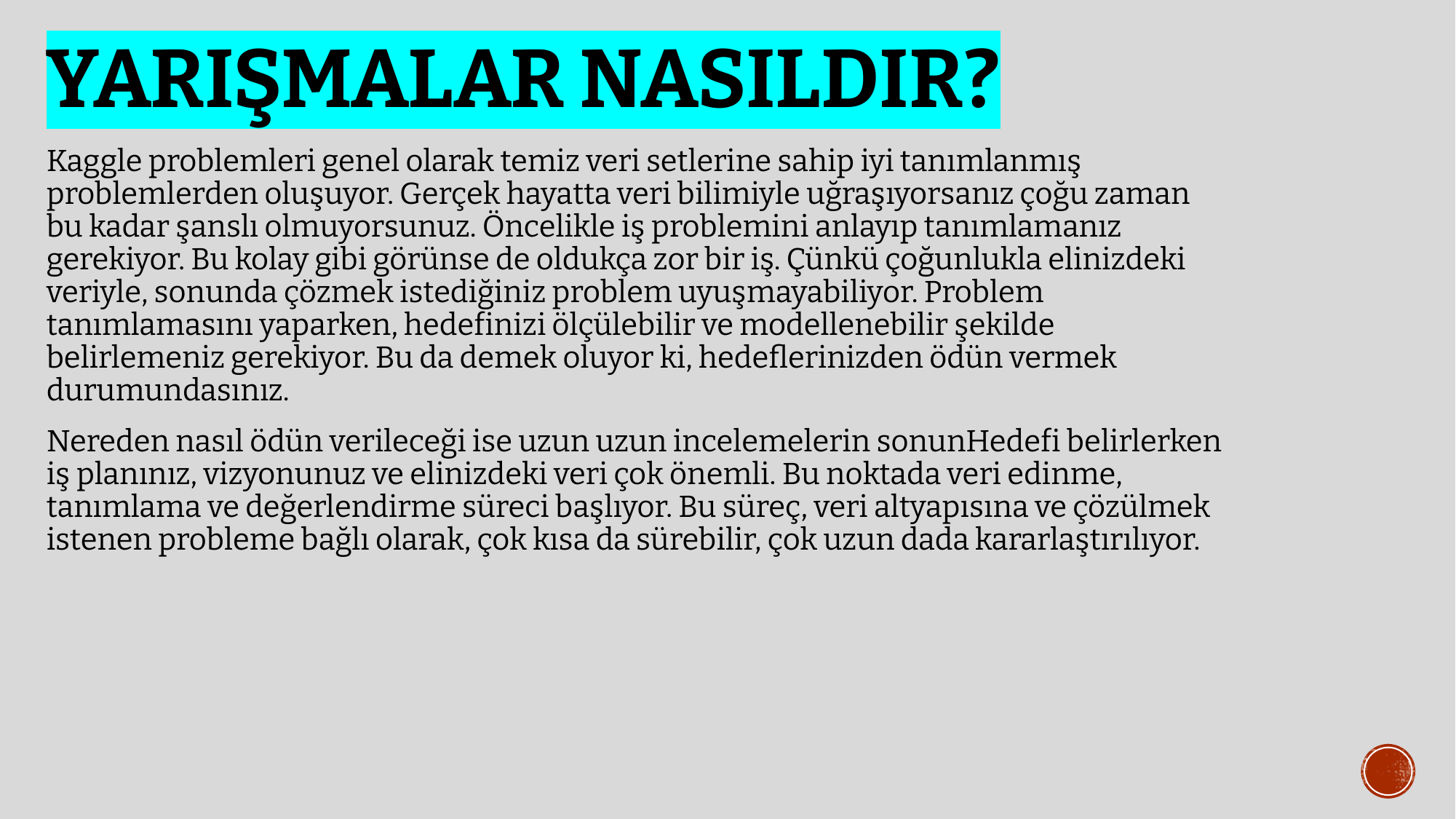

# Yarışmalar nasıldır?
Kaggle problemleri genel olarak temiz veri setlerine sahip iyi tanımlanmış problemlerden oluşuyor. Gerçek hayatta veri bilimiyle uğraşıyorsanız çoğu zaman bu kadar şanslı olmuyorsunuz. Öncelikle iş problemini anlayıp tanımlamanız gerekiyor. Bu kolay gibi görünse de oldukça zor bir iş. Çünkü çoğunlukla elinizdeki veriyle, sonunda çözmek istediğiniz problem uyuşmayabiliyor. Problem tanımlamasını yaparken, hedefinizi ölçülebilir ve modellenebilir şekilde belirlemeniz gerekiyor. Bu da demek oluyor ki, hedeflerinizden ödün vermek durumundasınız.
Nereden nasıl ödün verileceği ise uzun uzun incelemelerin sonunHedefi belirlerken iş planınız, vizyonunuz ve elinizdeki veri çok önemli. Bu noktada veri edinme, tanımlama ve değerlendirme süreci başlıyor. Bu süreç, veri altyapısına ve çözülmek istenen probleme bağlı olarak, çok kısa da sürebilir, çok uzun dada kararlaştırılıyor.